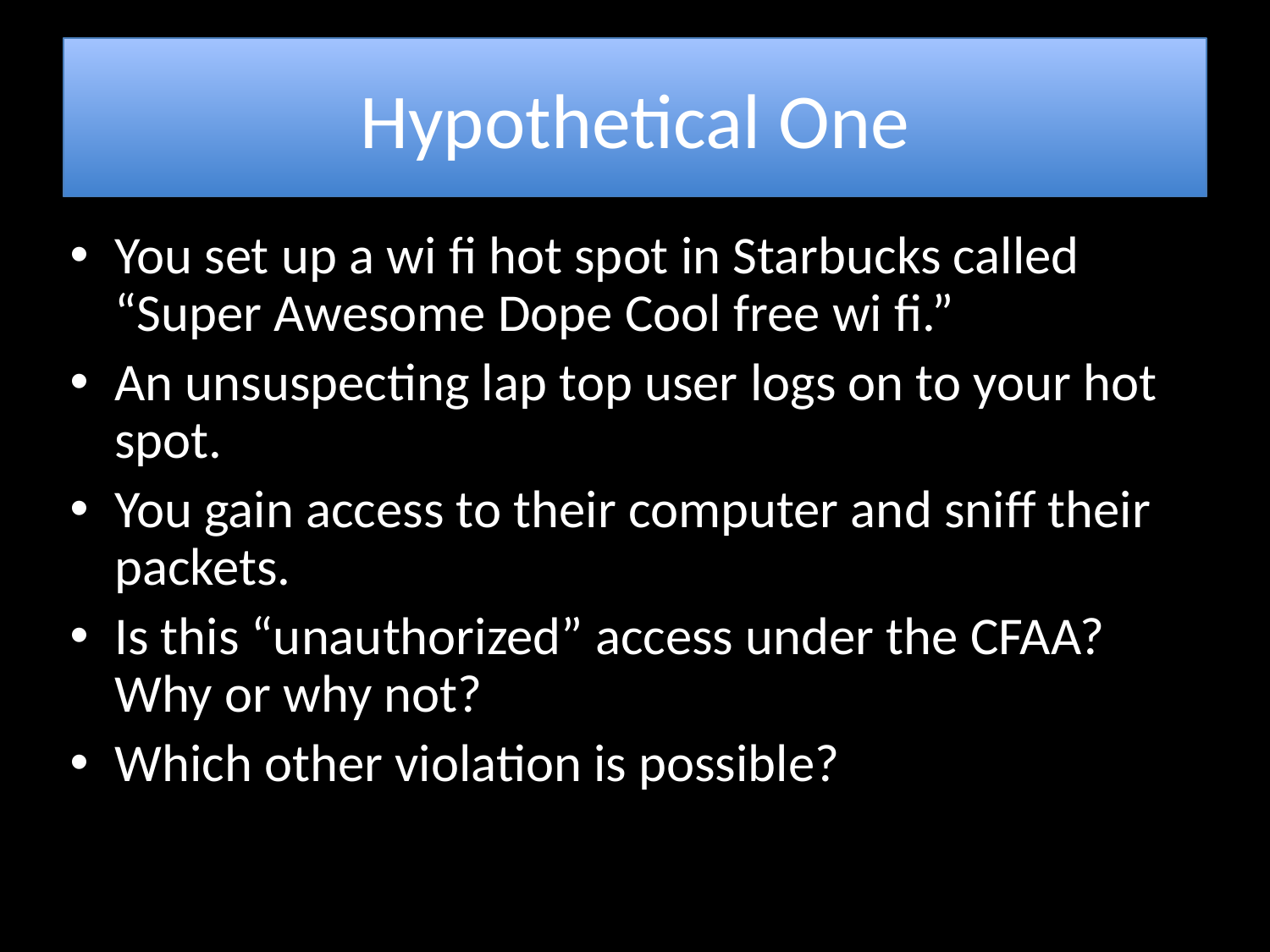

# Hypothetical One
You set up a wi fi hot spot in Starbucks called “Super Awesome Dope Cool free wi fi.”
An unsuspecting lap top user logs on to your hot spot.
You gain access to their computer and sniff their packets.
Is this “unauthorized” access under the CFAA? Why or why not?
Which other violation is possible?